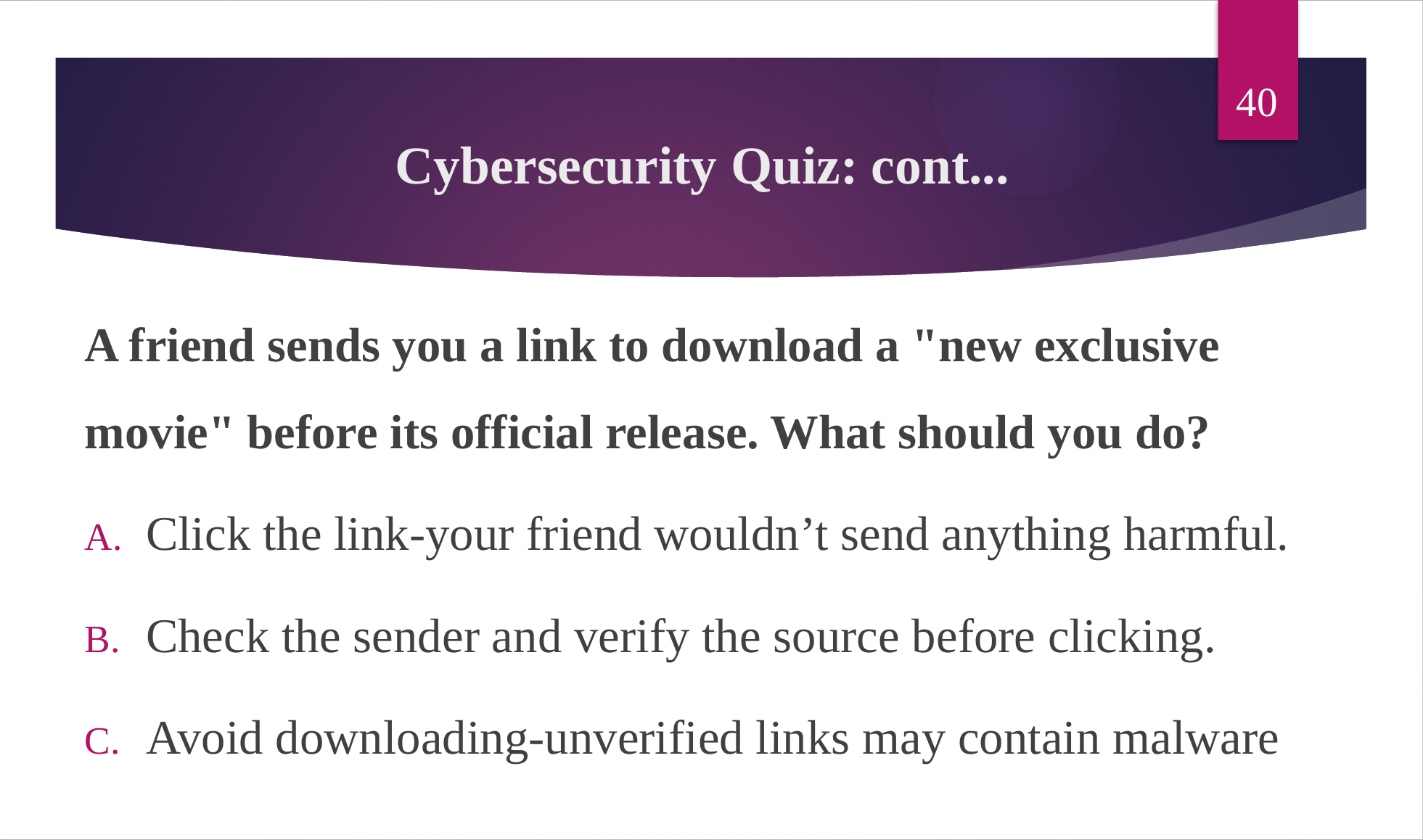

40
# Cybersecurity Quiz: cont...
A friend sends you a link to download a "new exclusive movie" before its official release. What should you do?
Click the link-your friend wouldn’t send anything harmful.
Check the sender and verify the source before clicking.
Avoid downloading-unverified links may contain malware